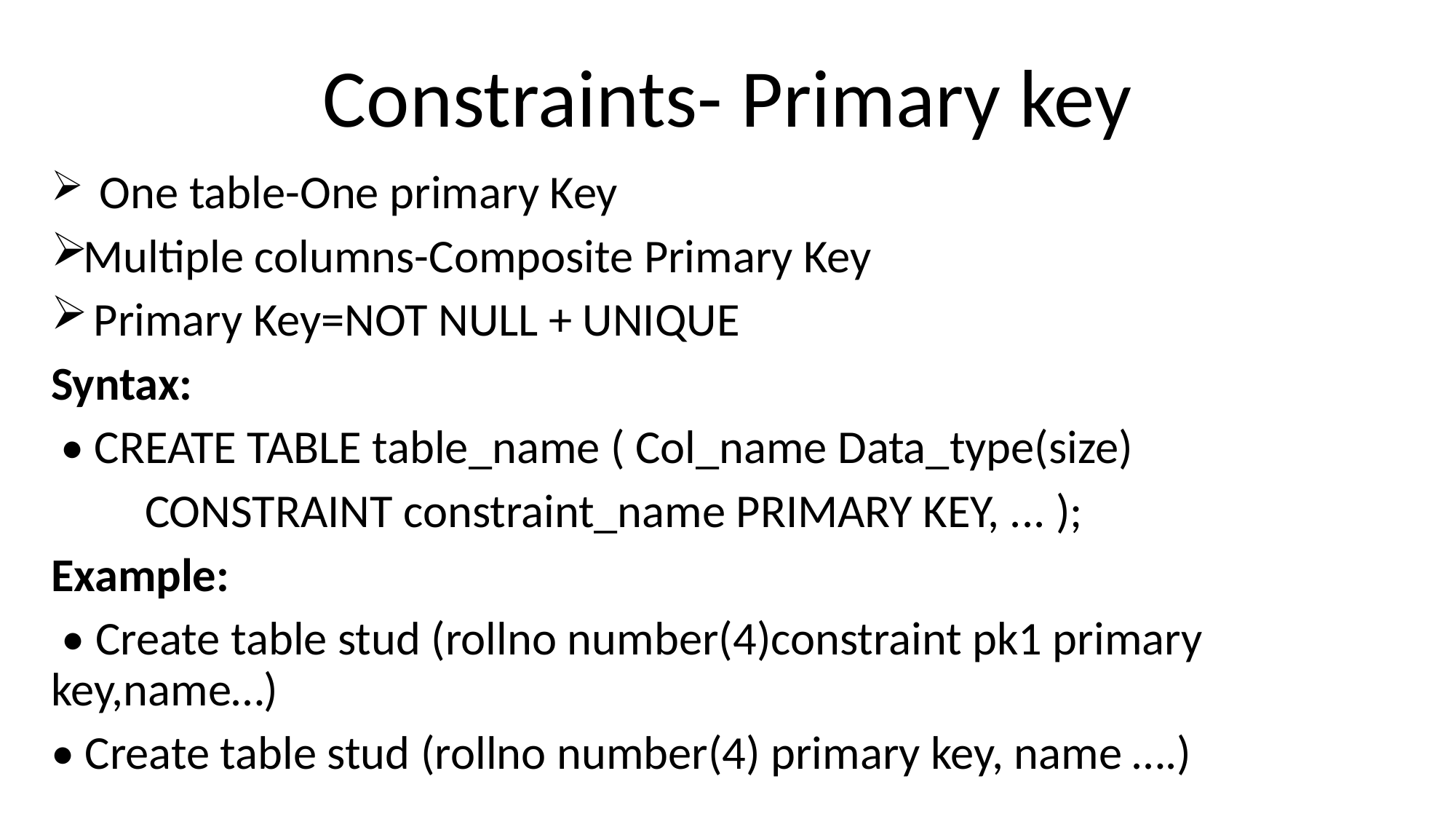

# Constraints- Primary key
  One table-One primary Key
Multiple columns-Composite Primary Key
 Primary Key=NOT NULL + UNIQUE
Syntax:
 • CREATE TABLE table_name ( Col_name Data_type(size)
			CONSTRAINT constraint_name PRIMARY KEY, ... );
Example:
 • Create table stud (rollno number(4)constraint pk1 primary 											key,name…)
• Create table stud (rollno number(4) primary key, name ….)